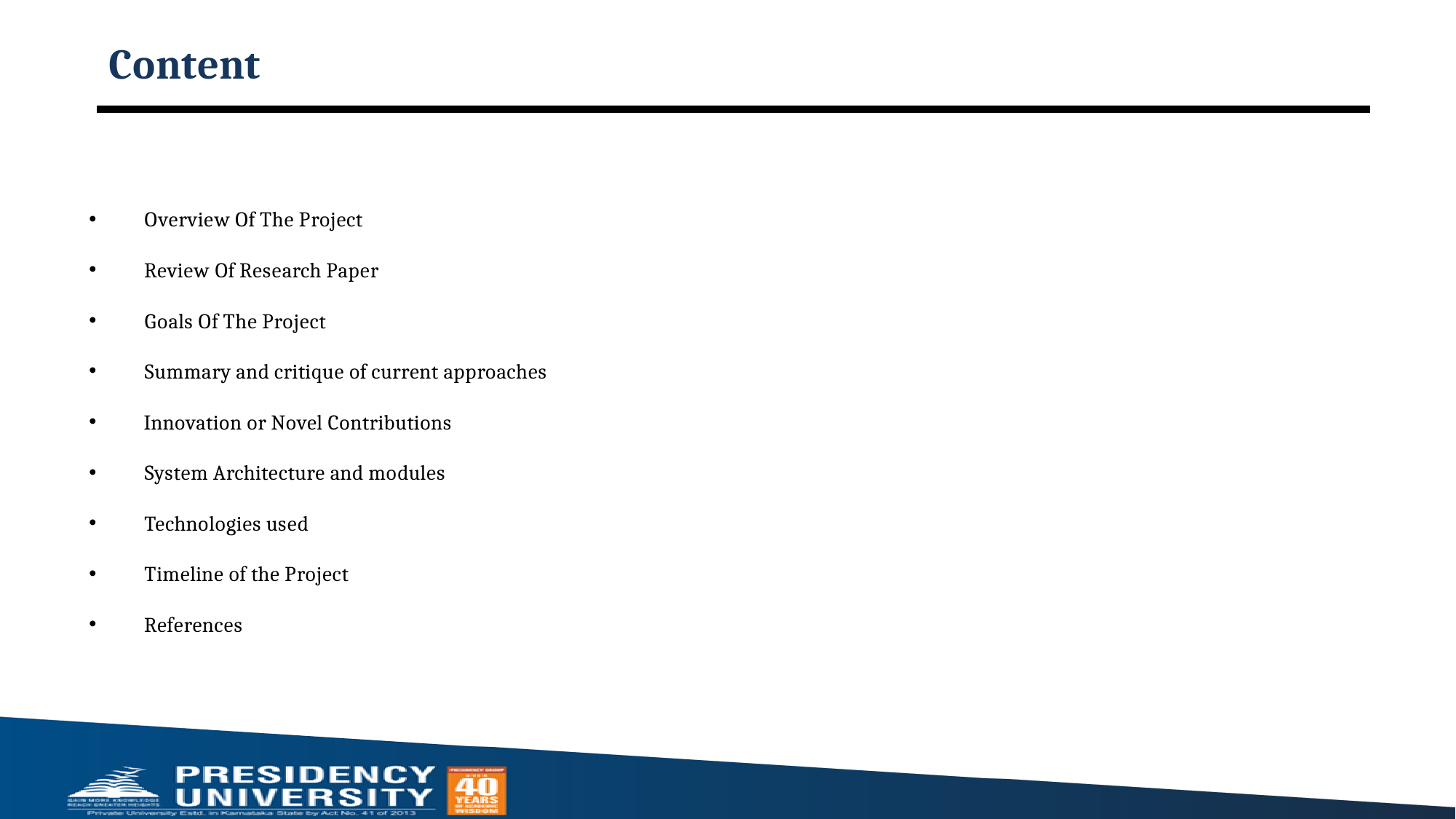

# Content
Overview Of The Project
Review Of Research Paper
Goals Of The Project
Summary and critique of current approaches
Innovation or Novel Contributions
System Architecture and modules
Technologies used
Timeline of the Project
References